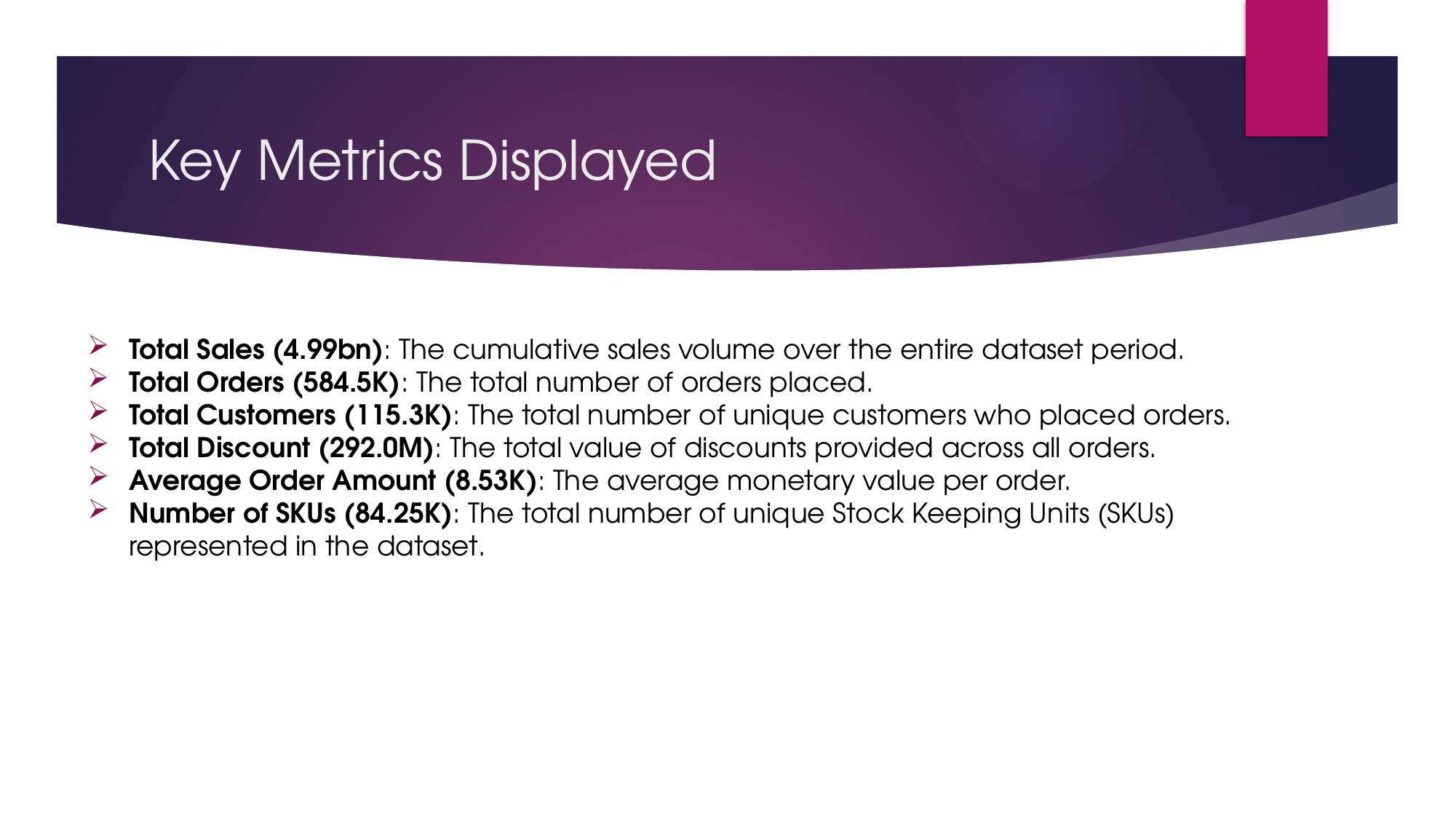

# Key Metrics Displayed
Total Sales (4.99bn): The cumulative sales volume over the entire dataset period.
Total Orders (584.5K): The total number of orders placed.
Total Customers (115.3K): The total number of unique customers who placed orders.
Total Discount (292.0M): The total value of discounts provided across all orders.
Average Order Amount (8.53K): The average monetary value per order.
Number of SKUs (84.25K): The total number of unique Stock Keeping Units (SKUs) represented in the dataset.